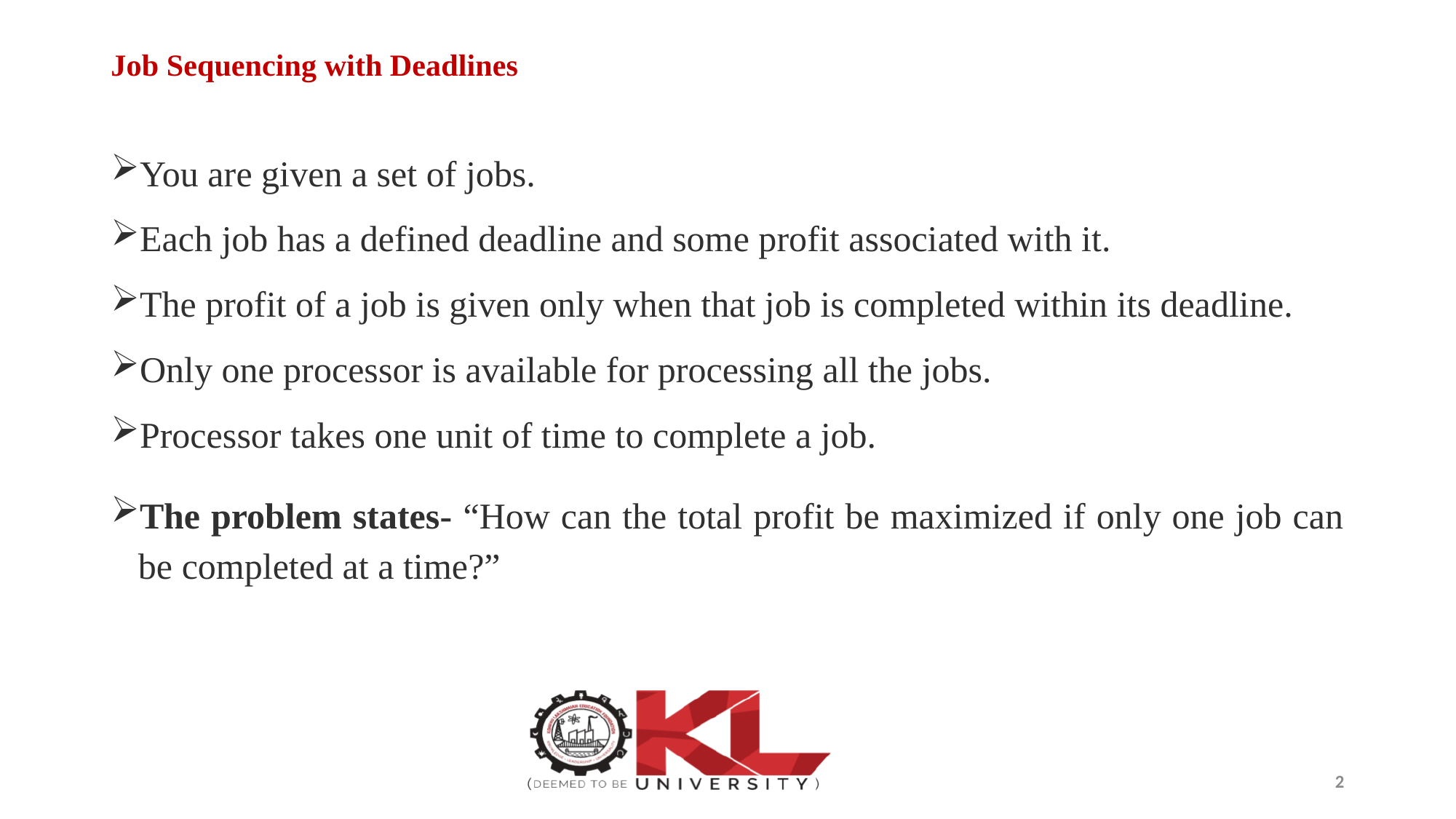

# Job Sequencing with Deadlines
You are given a set of jobs.
Each job has a defined deadline and some profit associated with it.
The profit of a job is given only when that job is completed within its deadline.
Only one processor is available for processing all the jobs.
Processor takes one unit of time to complete a job.
The problem states- “How can the total profit be maximized if only one job can be completed at a time?”

2